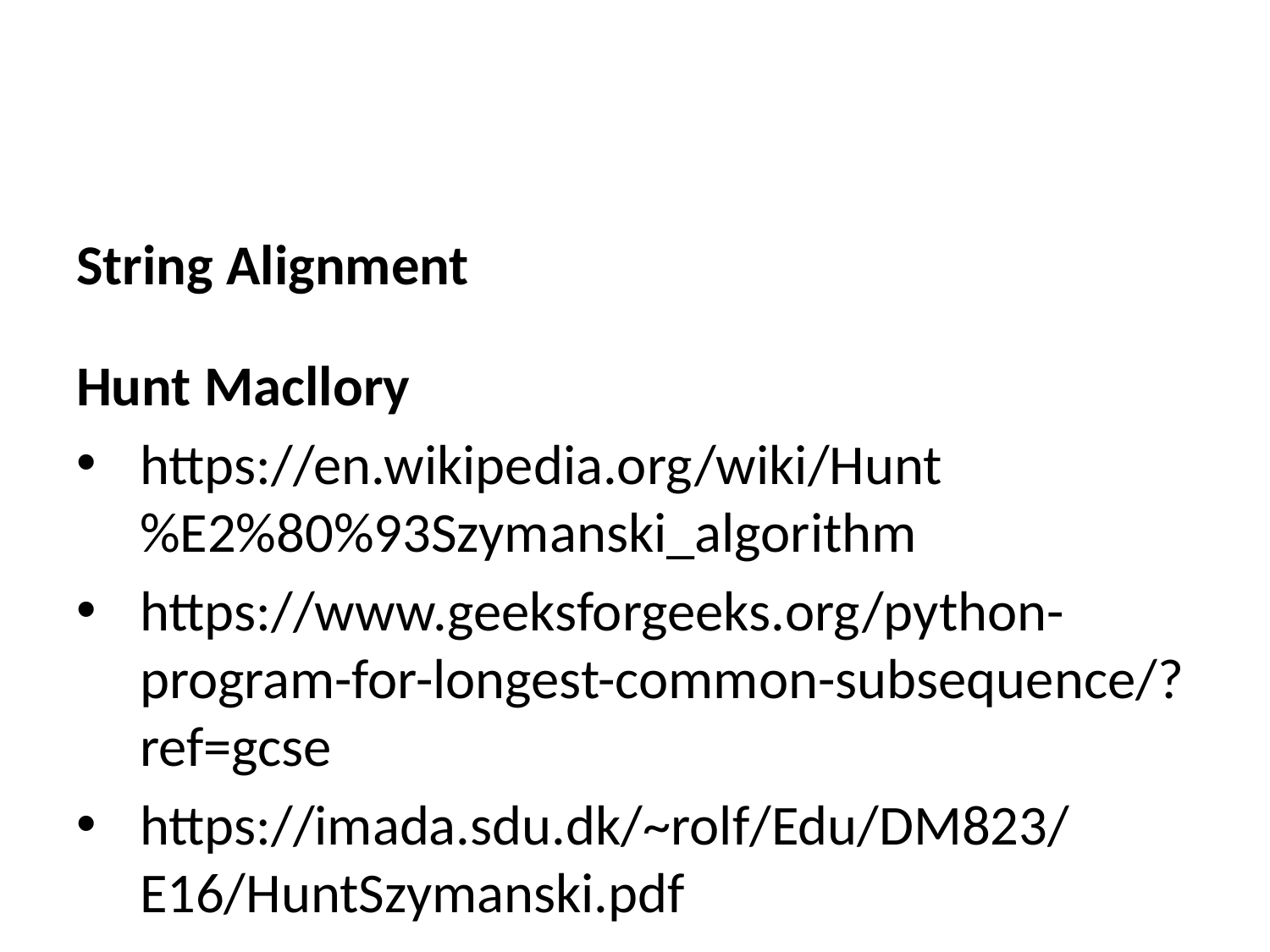

String Alignment
Hunt Macllory
https://en.wikipedia.org/wiki/Hunt%E2%80%93Szymanski_algorithm
https://www.geeksforgeeks.org/python-program-for-longest-common-subsequence/?ref=gcse
https://imada.sdu.dk/~rolf/Edu/DM823/E16/HuntSzymanski.pdf
https://github.com/LetsTrie/Code-Library-Of-Others/blob/master/sgtlaugh/Hunt-Szymanski.cpp